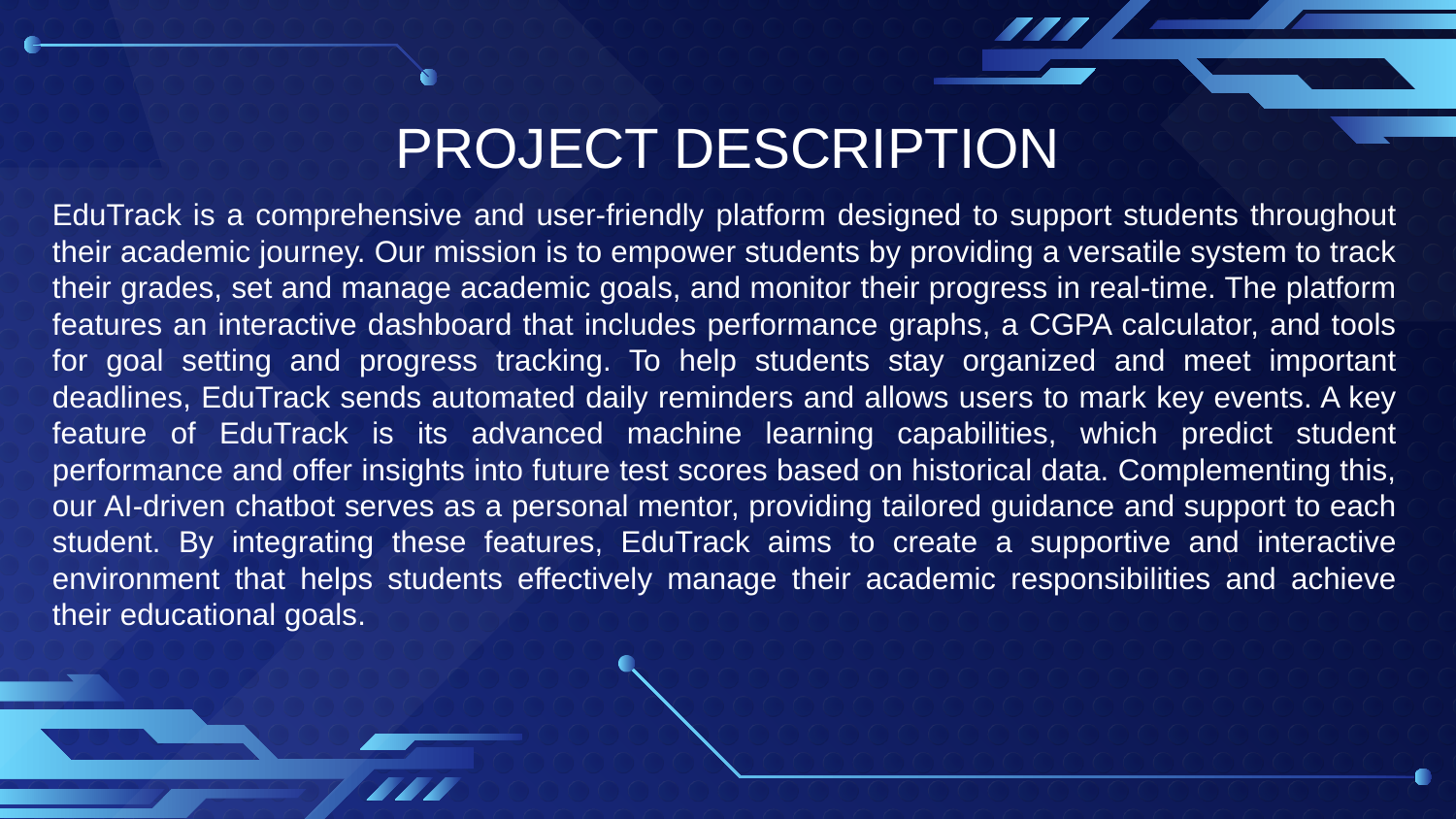

# PROJECT DESCRIPTION
EduTrack is a comprehensive and user-friendly platform designed to support students throughout their academic journey. Our mission is to empower students by providing a versatile system to track their grades, set and manage academic goals, and monitor their progress in real-time. The platform features an interactive dashboard that includes performance graphs, a CGPA calculator, and tools for goal setting and progress tracking. To help students stay organized and meet important deadlines, EduTrack sends automated daily reminders and allows users to mark key events. A key feature of EduTrack is its advanced machine learning capabilities, which predict student performance and offer insights into future test scores based on historical data. Complementing this, our AI-driven chatbot serves as a personal mentor, providing tailored guidance and support to each student. By integrating these features, EduTrack aims to create a supportive and interactive environment that helps students effectively manage their academic responsibilities and achieve their educational goals.